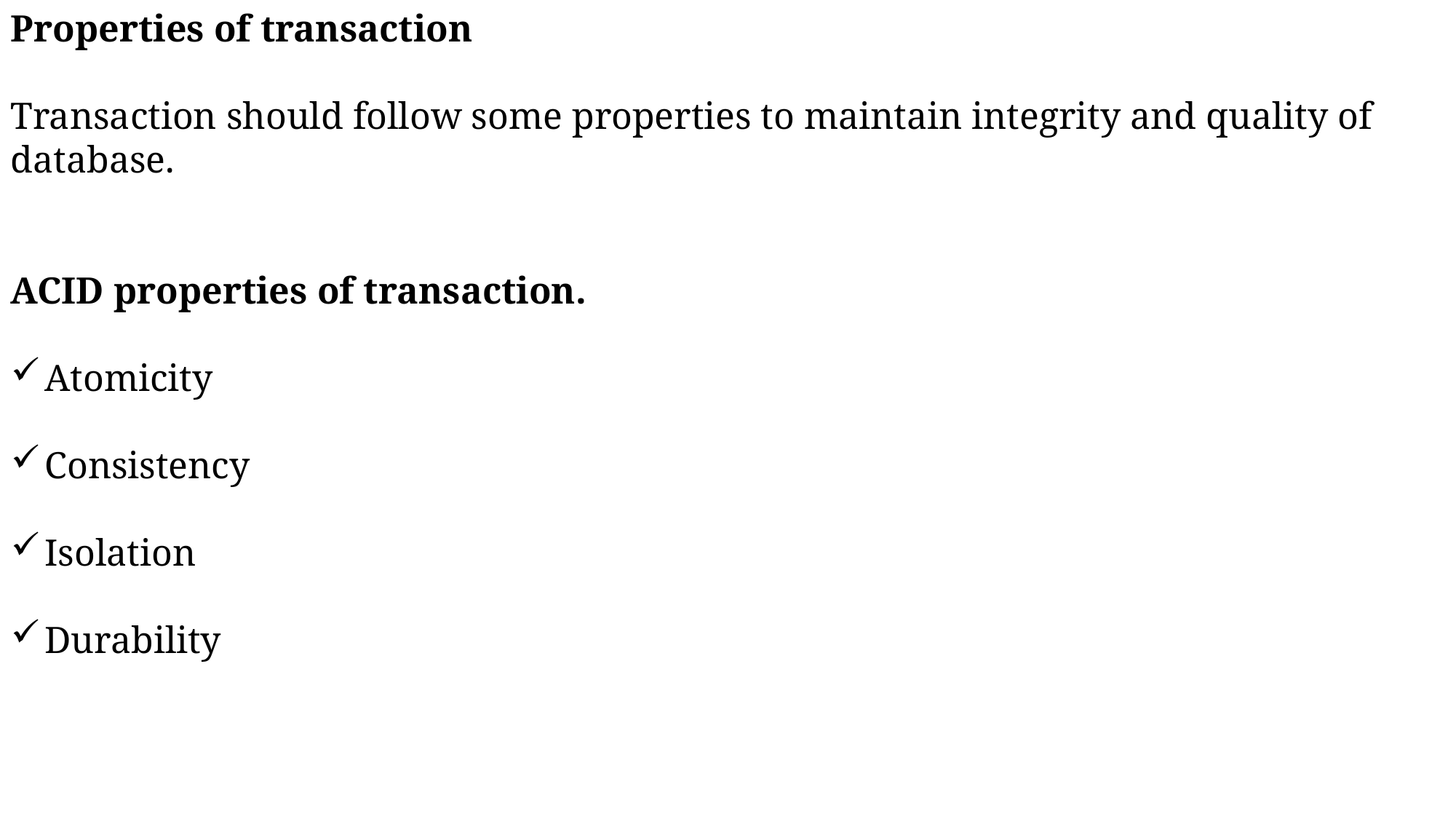

Properties of transaction

Transaction should follow some properties to maintain integrity and quality of database.

ACID properties of transaction.

Atomicity

Consistency

Isolation

Durability